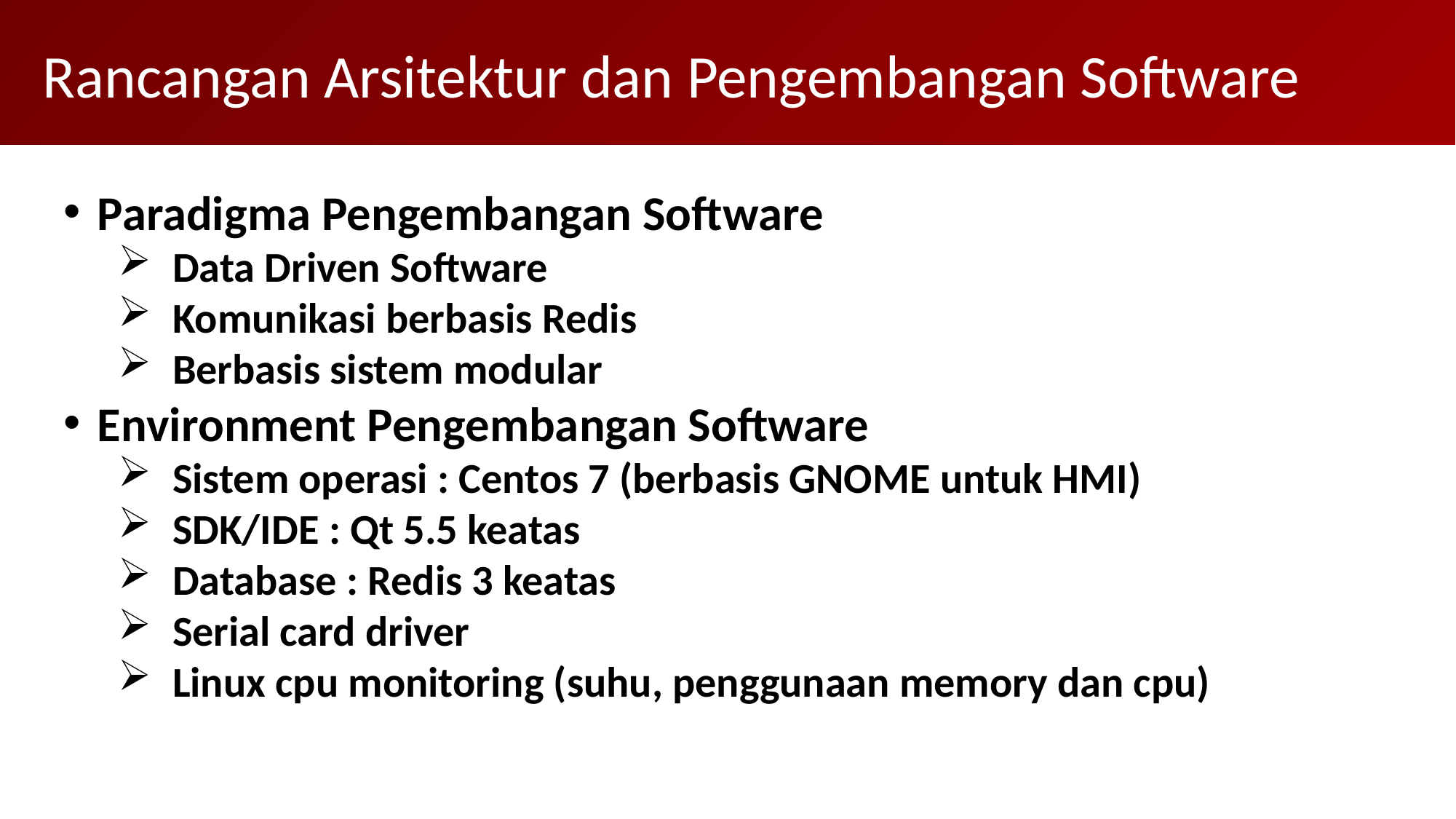

Rancangan Arsitektur dan Pengembangan Software
Paradigma Pengembangan Software
Data Driven Software
Komunikasi berbasis Redis
Berbasis sistem modular
Environment Pengembangan Software
Sistem operasi : Centos 7 (berbasis GNOME untuk HMI)
SDK/IDE : Qt 5.5 keatas
Database : Redis 3 keatas
Serial card driver
Linux cpu monitoring (suhu, penggunaan memory dan cpu)